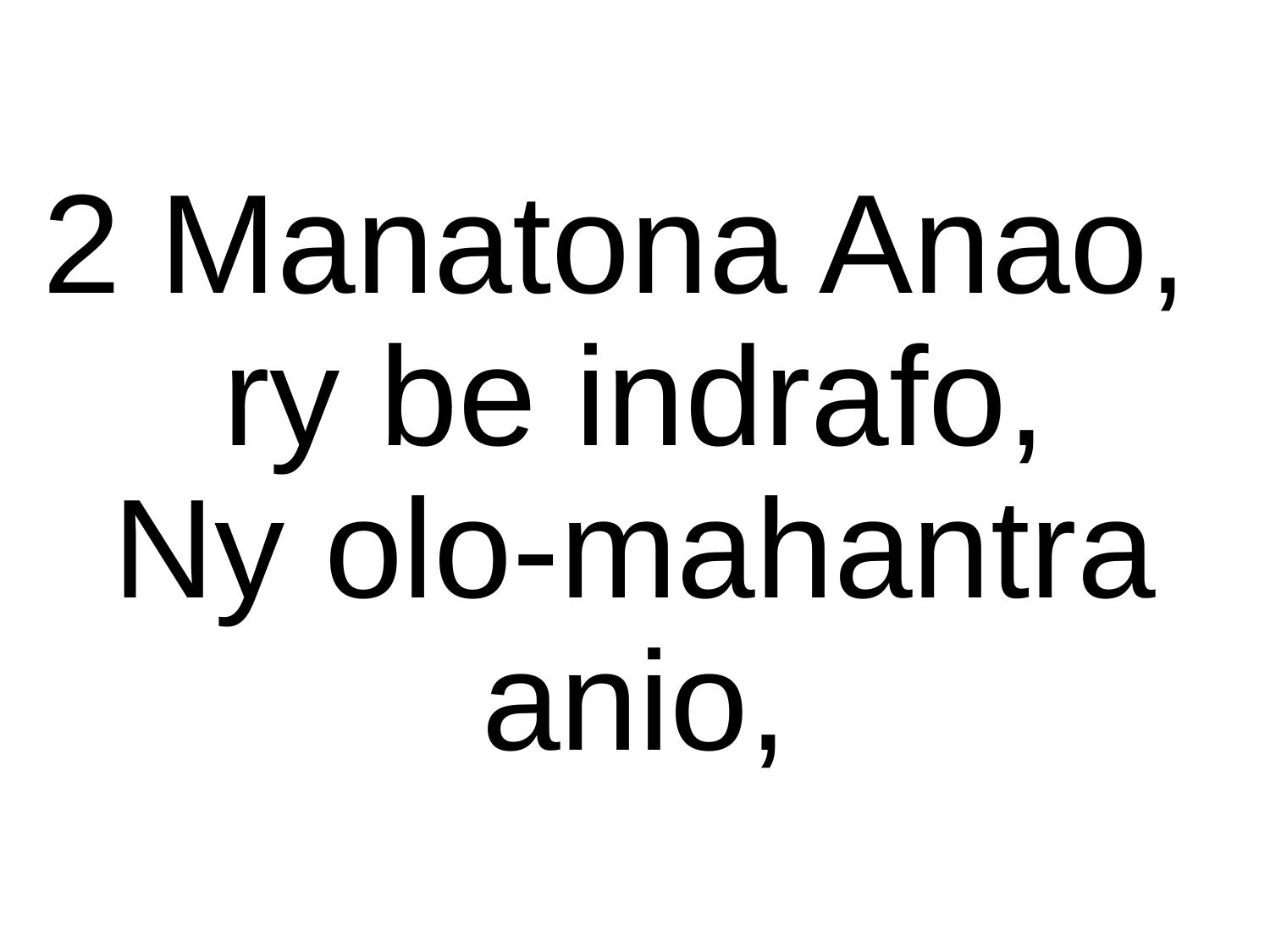

2 Manatona Anao,
ry be indrafo,
Ny olo-mahantra anio,